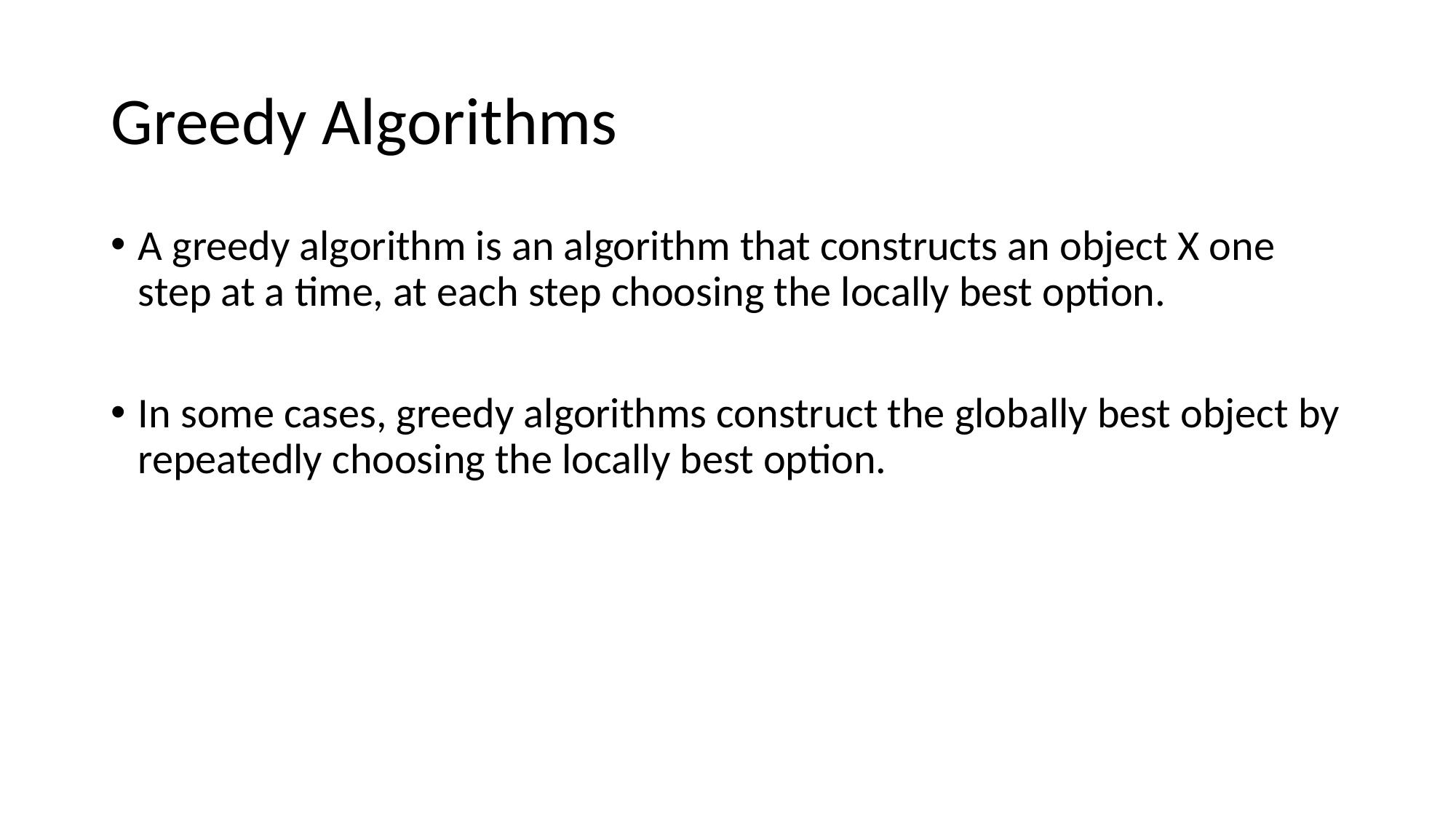

# Greedy Algorithms
A greedy algorithm is an algorithm that constructs an object X one step at a time, at each step choosing the locally best option.

In some cases, greedy algorithms construct the globally best object by repeatedly choosing the locally best option.